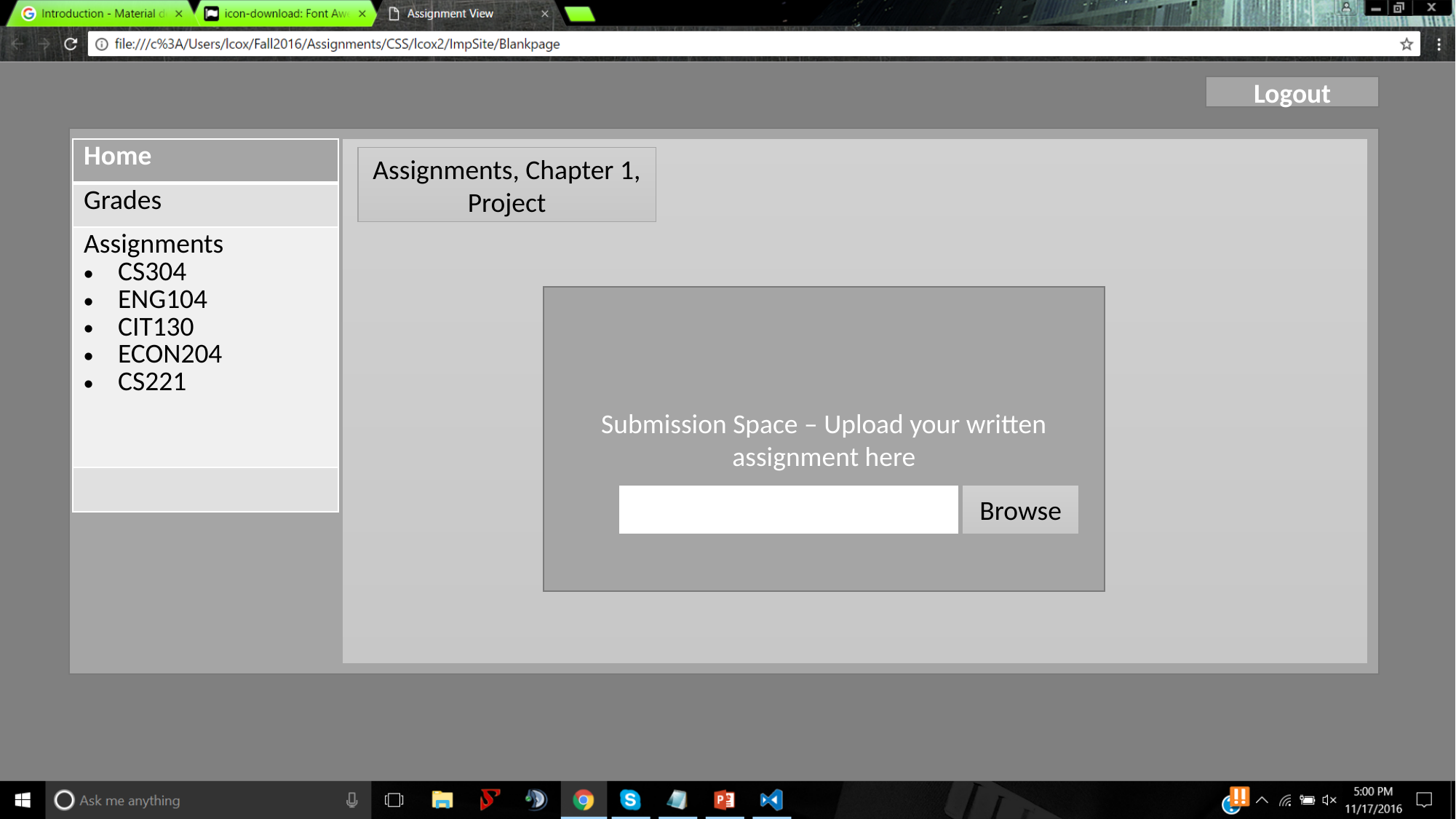

Logout

| Home |
| --- |
| Grades |
| Assignments CS304 ENG104 CIT130 ECON204 CS221 |
|  |

Assignments, Chapter 1, Project
Submission Space – Upload your written assignment here

Browse